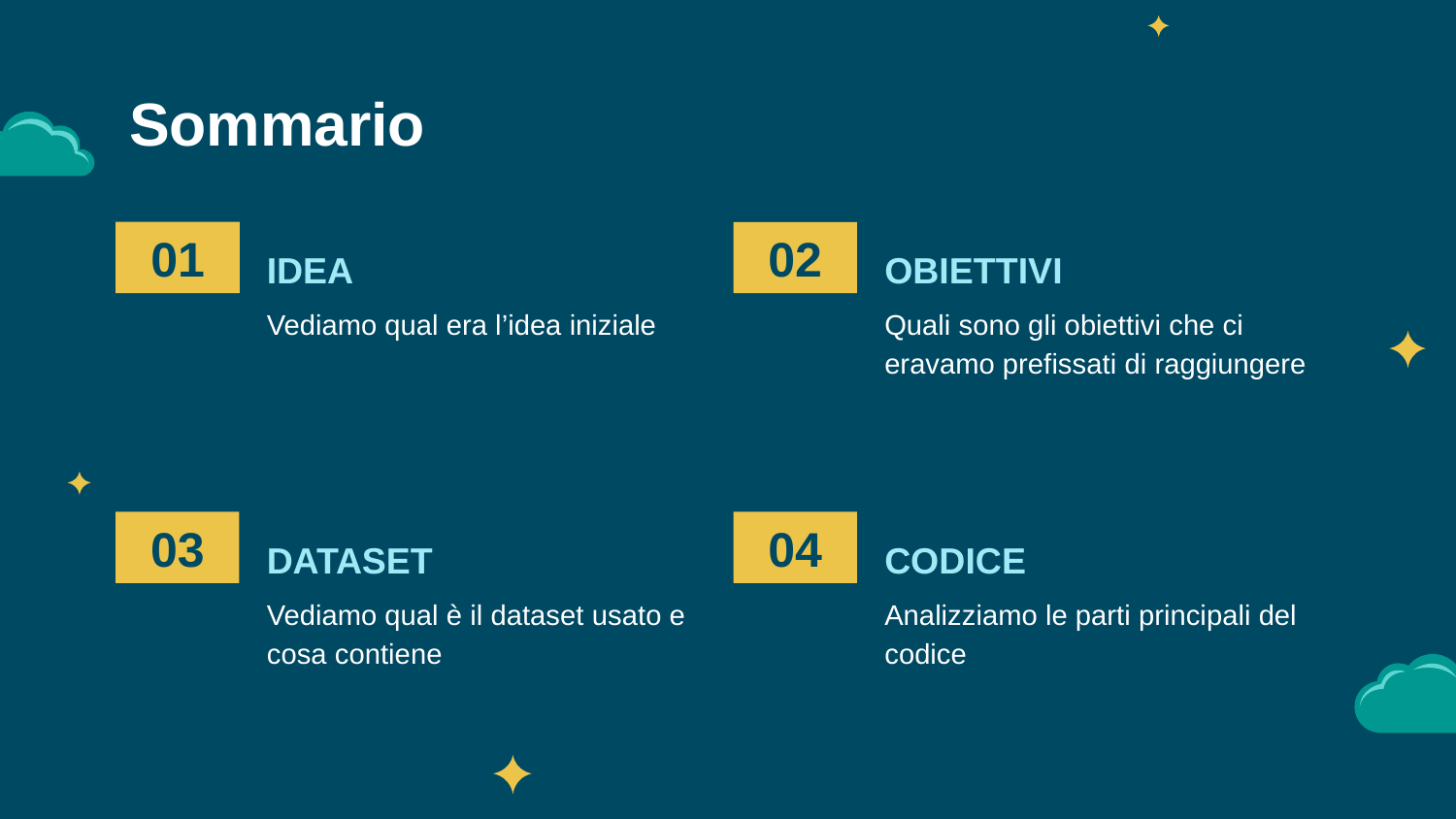

# Sommario
01
02
IDEA
OBIETTIVI
Vediamo qual era l’idea iniziale
Quali sono gli obiettivi che ci eravamo prefissati di raggiungere
03
04
CODICE
DATASET
Vediamo qual è il dataset usato e cosa contiene
Analizziamo le parti principali del codice